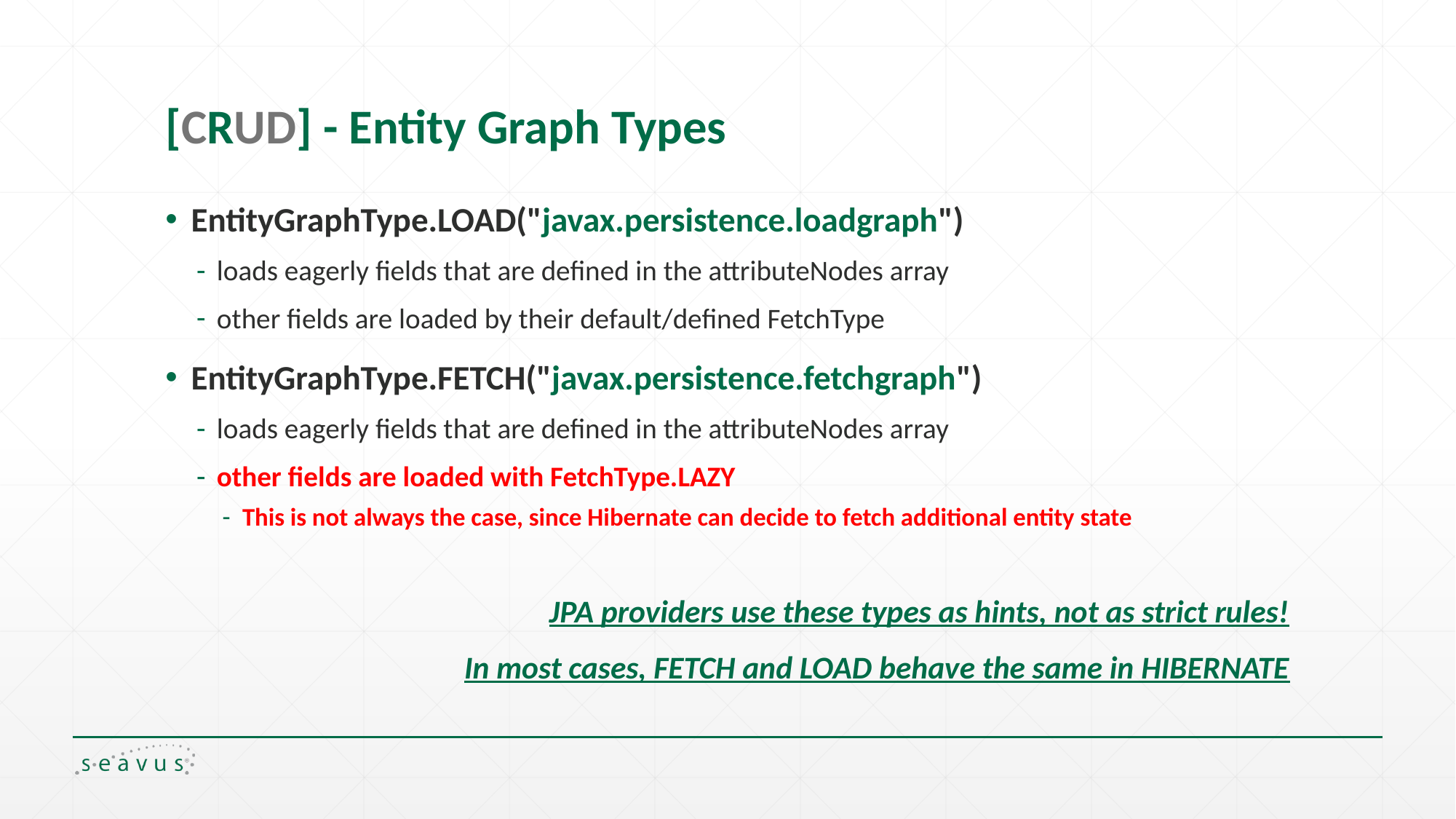

# [CRUD] - Entity Graph Types
EntityGraphType.LOAD("javax.persistence.loadgraph")
loads eagerly fields that are defined in the attributeNodes array
other fields are loaded by their default/defined FetchType
EntityGraphType.FETCH("javax.persistence.fetchgraph")
loads eagerly fields that are defined in the attributeNodes array
other fields are loaded with FetchType.LAZY
This is not always the case, since Hibernate can decide to fetch additional entity state

JPA providers use these types as hints, not as strict rules!
In most cases, FETCH and LOAD behave the same in HIBERNATE